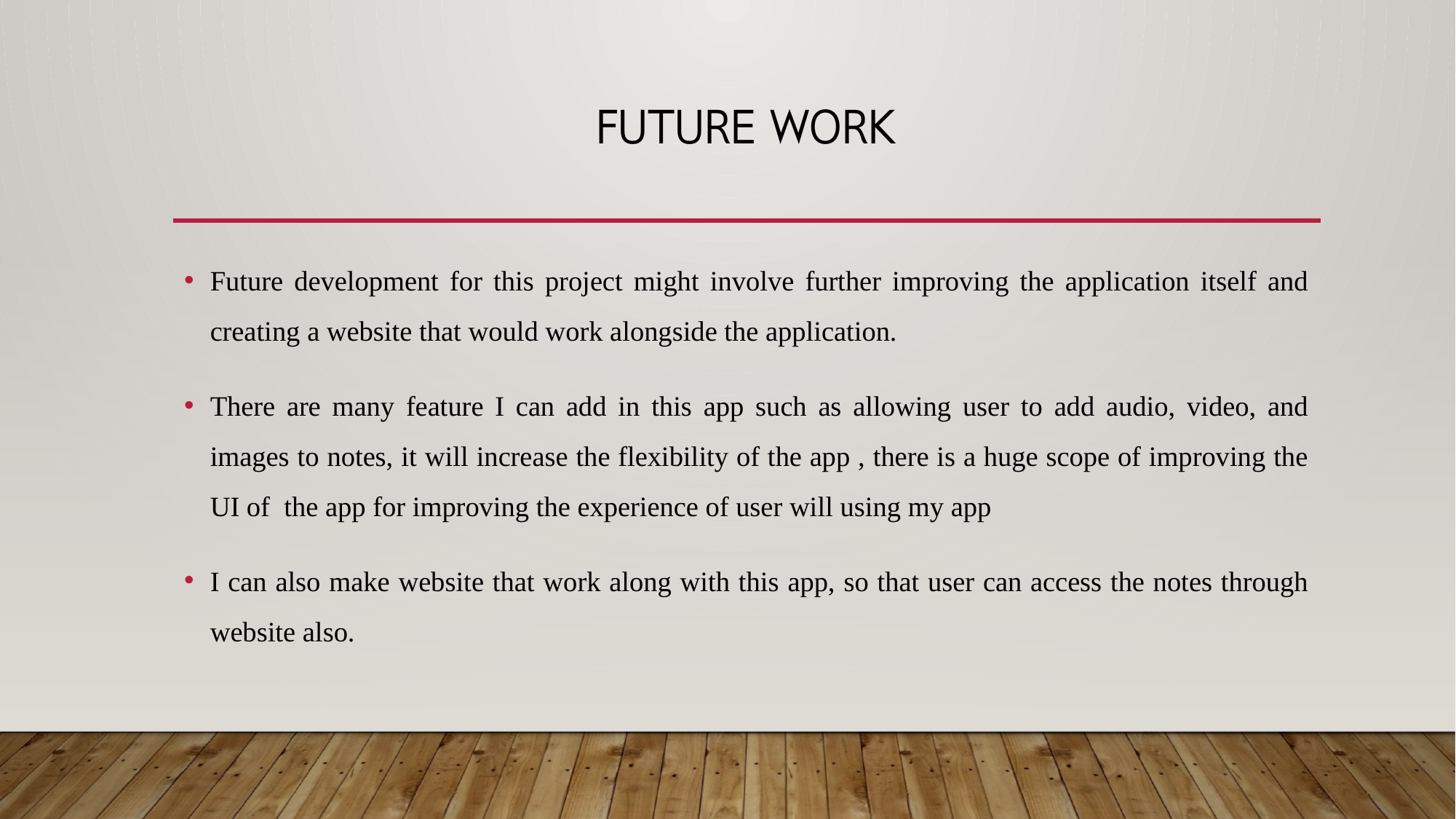

# FUTURE WORK
Future development for this project might involve further improving the application itself and creating a website that would work alongside the application.
There are many feature I can add in this app such as allowing user to add audio, video, and images to notes, it will increase the flexibility of the app , there is a huge scope of improving the UI of  the app for improving the experience of user will using my app
I can also make website that work along with this app, so that user can access the notes through website also.